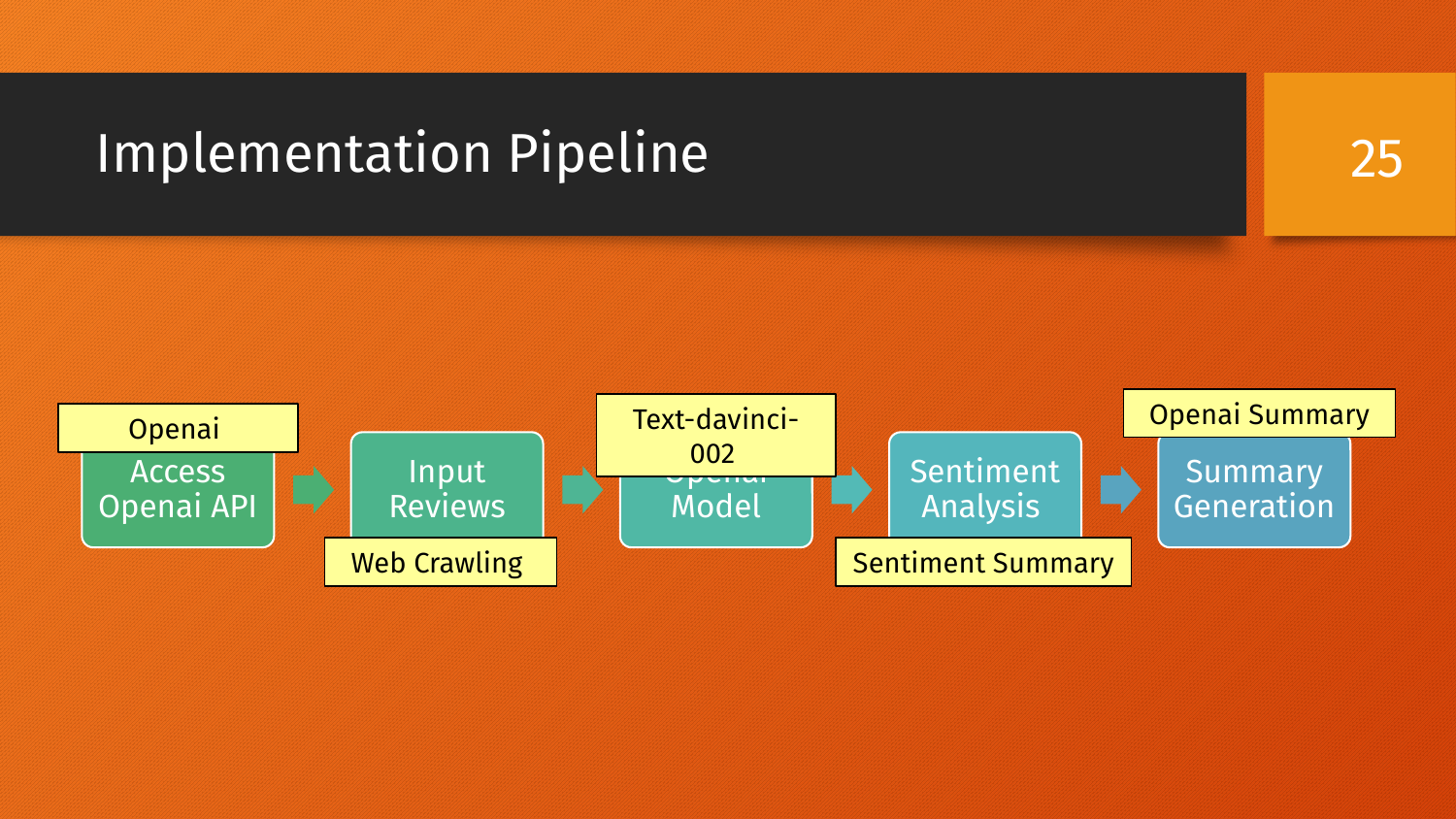

# Implementation Pipeline
25
Openai Summary
Text-davinci-002
Openai

Access Openai API
Input Reviews
Openai Model
Sentiment Analysis
Summary Generation

Web Crawling
Sentiment Summary